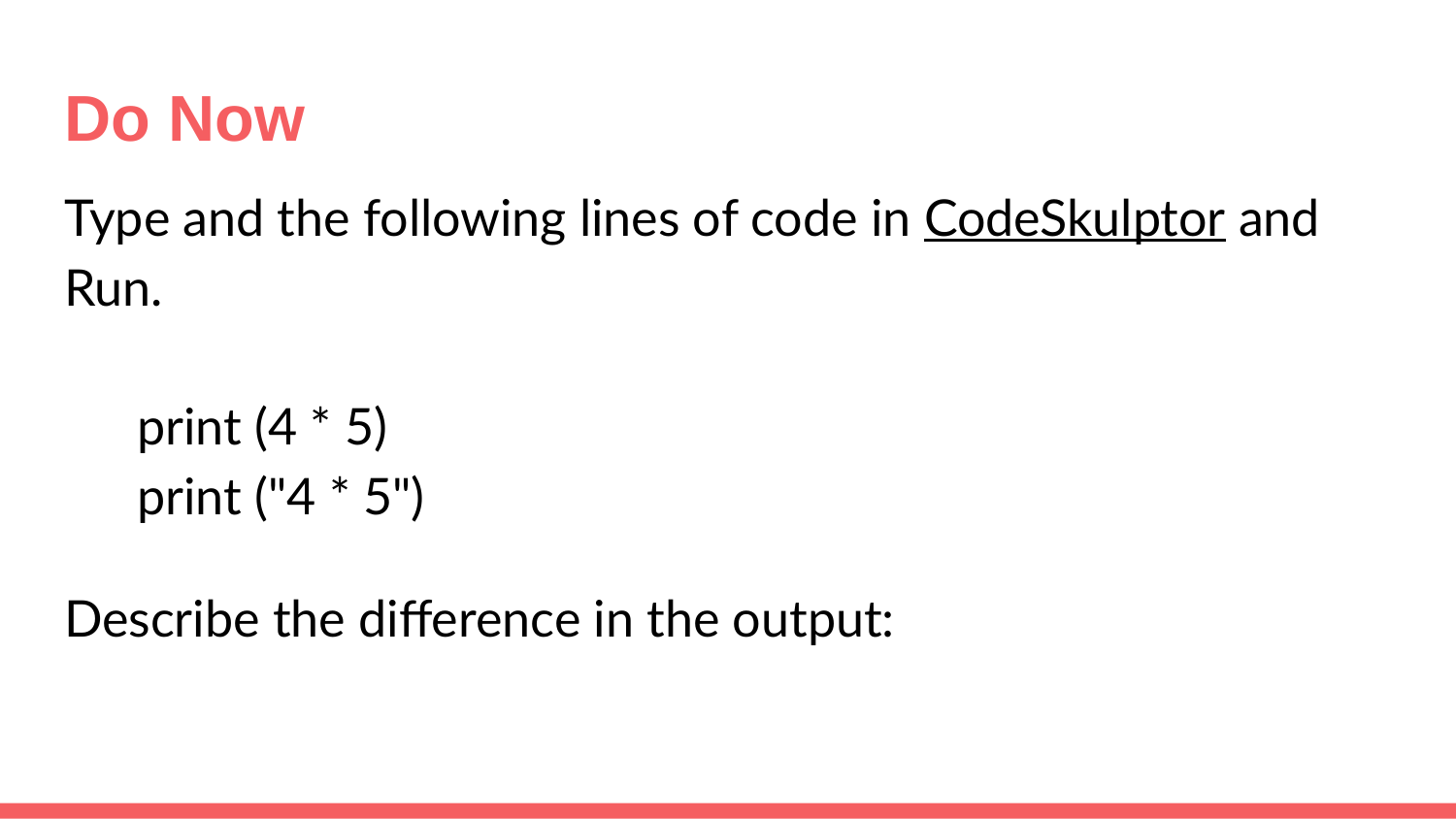

# Do Now
Type and the following lines of code in CodeSkulptor and Run.

print (4 * 5)
print ("4 * 5")

Describe the difference in the output: